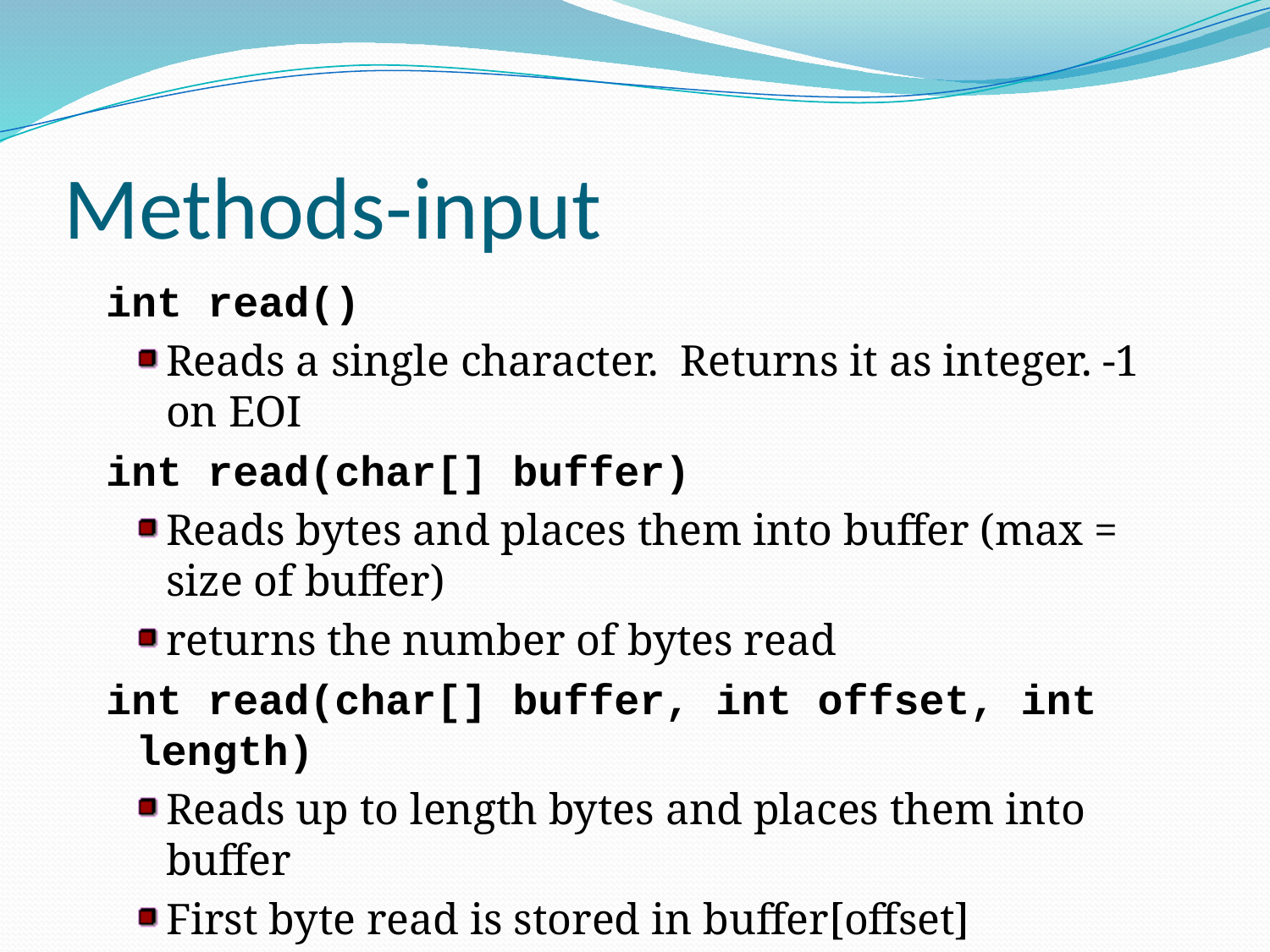

# Methods-input
int read()
Reads a single character.  Returns it as integer. -1 on EOI
int read(char[] buffer)
Reads bytes and places them into buffer (max = size of buffer)
returns the number of bytes read
int read(char[] buffer, int offset, int length)
Reads up to length bytes and places them into buffer
First byte read is stored in buffer[offset]
returns the number of bytes read